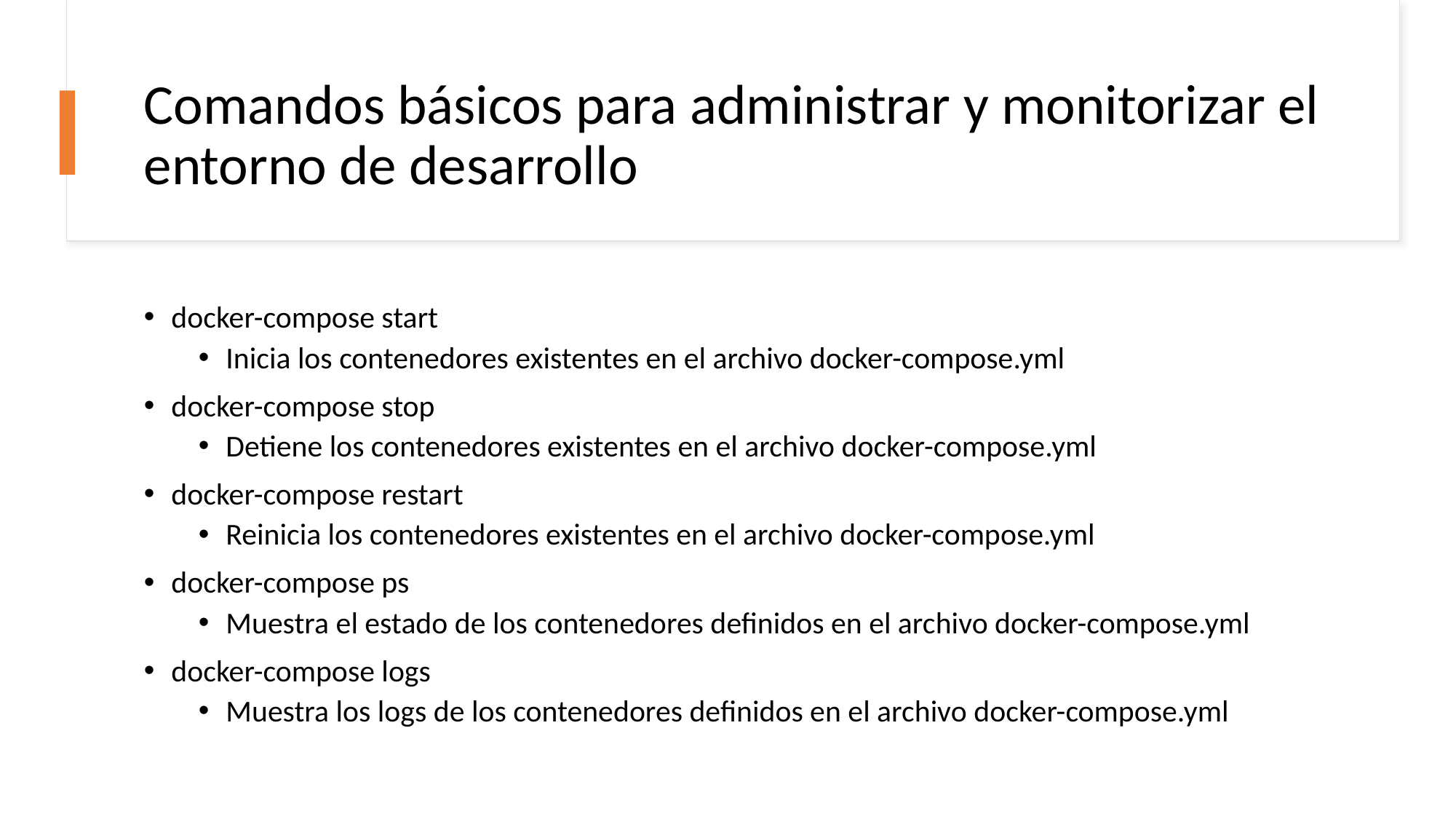

# Comandos básicos para administrar y monitorizar el entorno de desarrollo

docker-compose start
Inicia los contenedores existentes en el archivo docker-compose.yml
docker-compose stop
Detiene los contenedores existentes en el archivo docker-compose.yml
docker-compose restart
Reinicia los contenedores existentes en el archivo docker-compose.yml
docker-compose ps
Muestra el estado de los contenedores definidos en el archivo docker-compose.yml
docker-compose logs
Muestra los logs de los contenedores definidos en el archivo docker-compose.yml